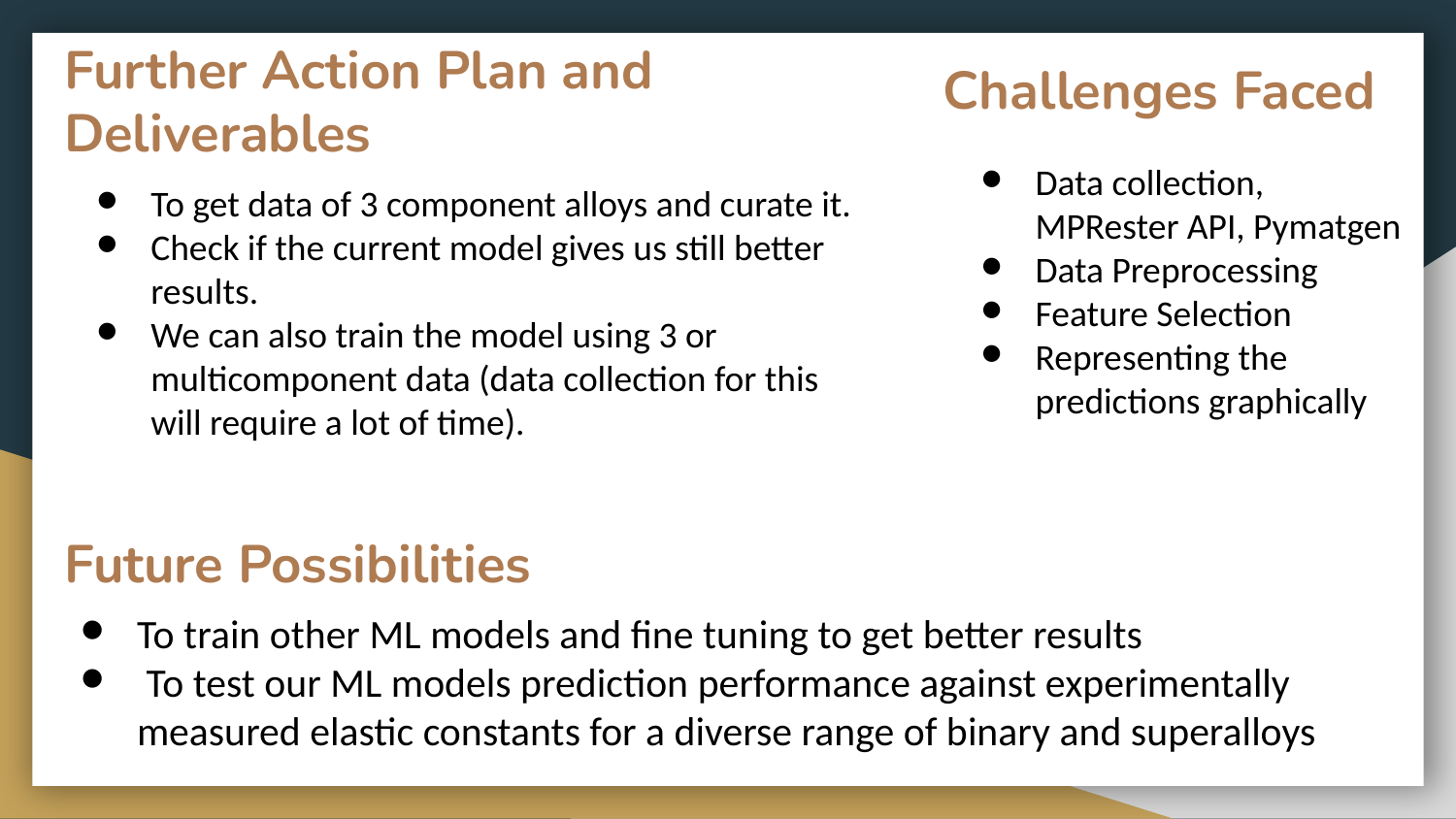

# Further Action Plan and Deliverables
Challenges Faced
Data collection, MPRester API, Pymatgen
Data Preprocessing
Feature Selection
Representing the predictions graphically

To get data of 3 component alloys and curate it.
Check if the current model gives us still better results.
We can also train the model using 3 or multicomponent data (data collection for this will require a lot of time).
Future Possibilities
To train other ML models and fine tuning to get better results
 To test our ML models prediction performance against experimentally measured elastic constants for a diverse range of binary and superalloys